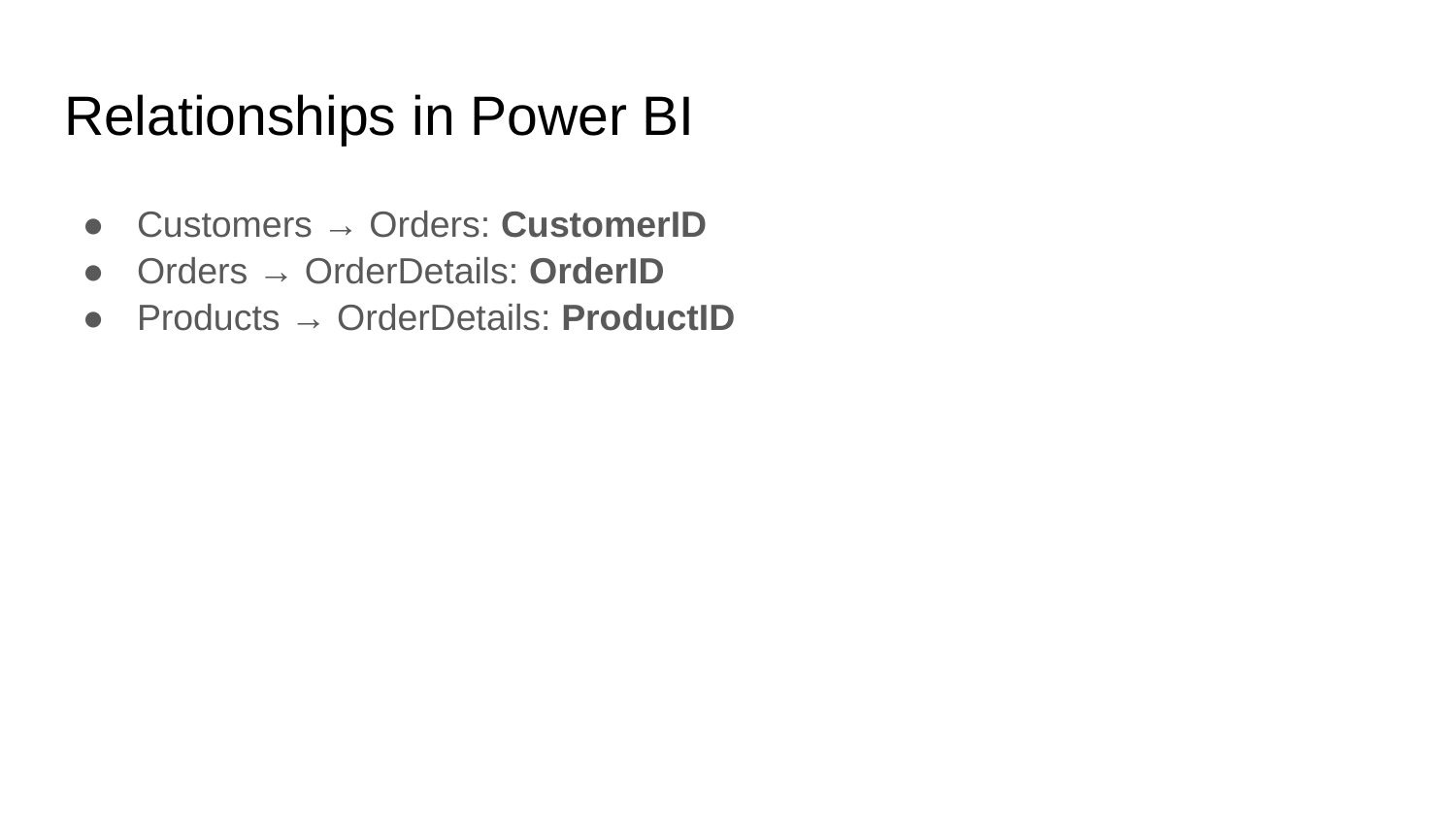

# Relationships in Power BI
Customers → Orders: CustomerID
Orders → OrderDetails: OrderID
Products → OrderDetails: ProductID